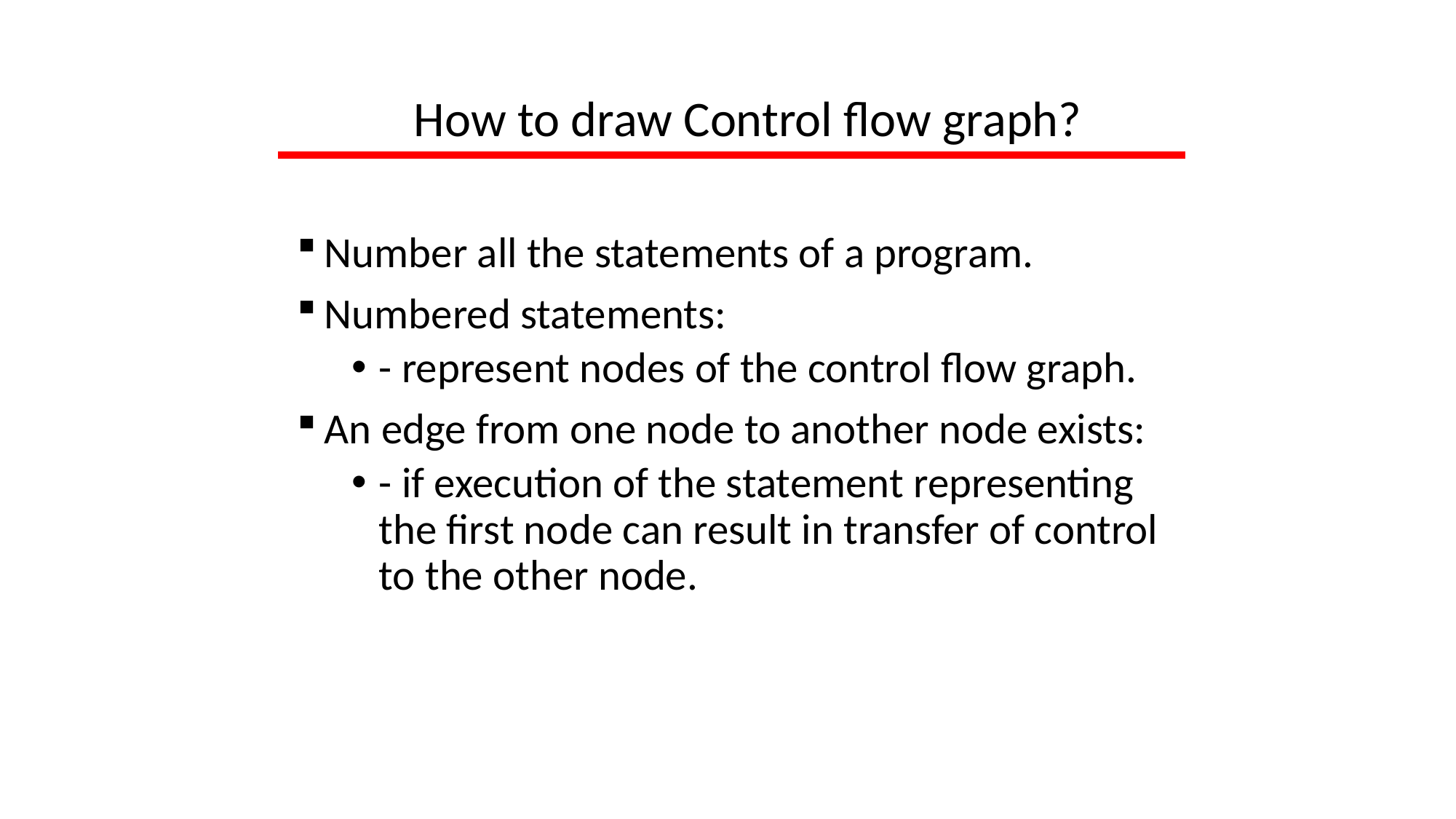

# How to draw Control flow graph?

Number all the statements of a program.
Numbered statements:
- represent nodes of the control flow graph.
An edge from one node to another node exists:
- if execution of the statement representing the first node can result in transfer of control to the other node.